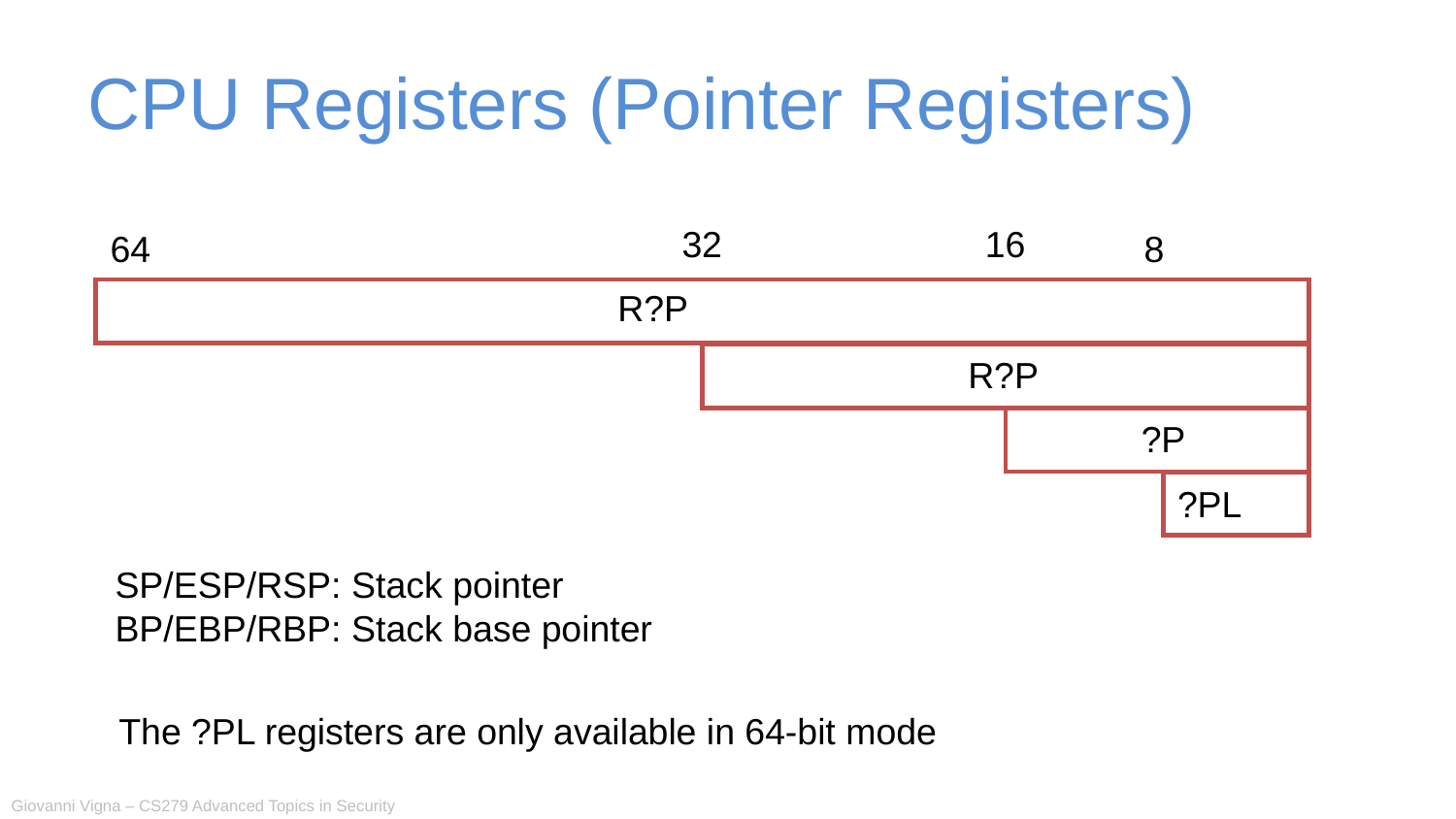

# CPU Registers (Pointer Registers)
32
16
64
8
R?P

R?P

?P
?PL
SP/ESP/RSP: Stack pointer
BP/EBP/RBP: Stack base pointer
The ?PL registers are only available in 64-bit mode